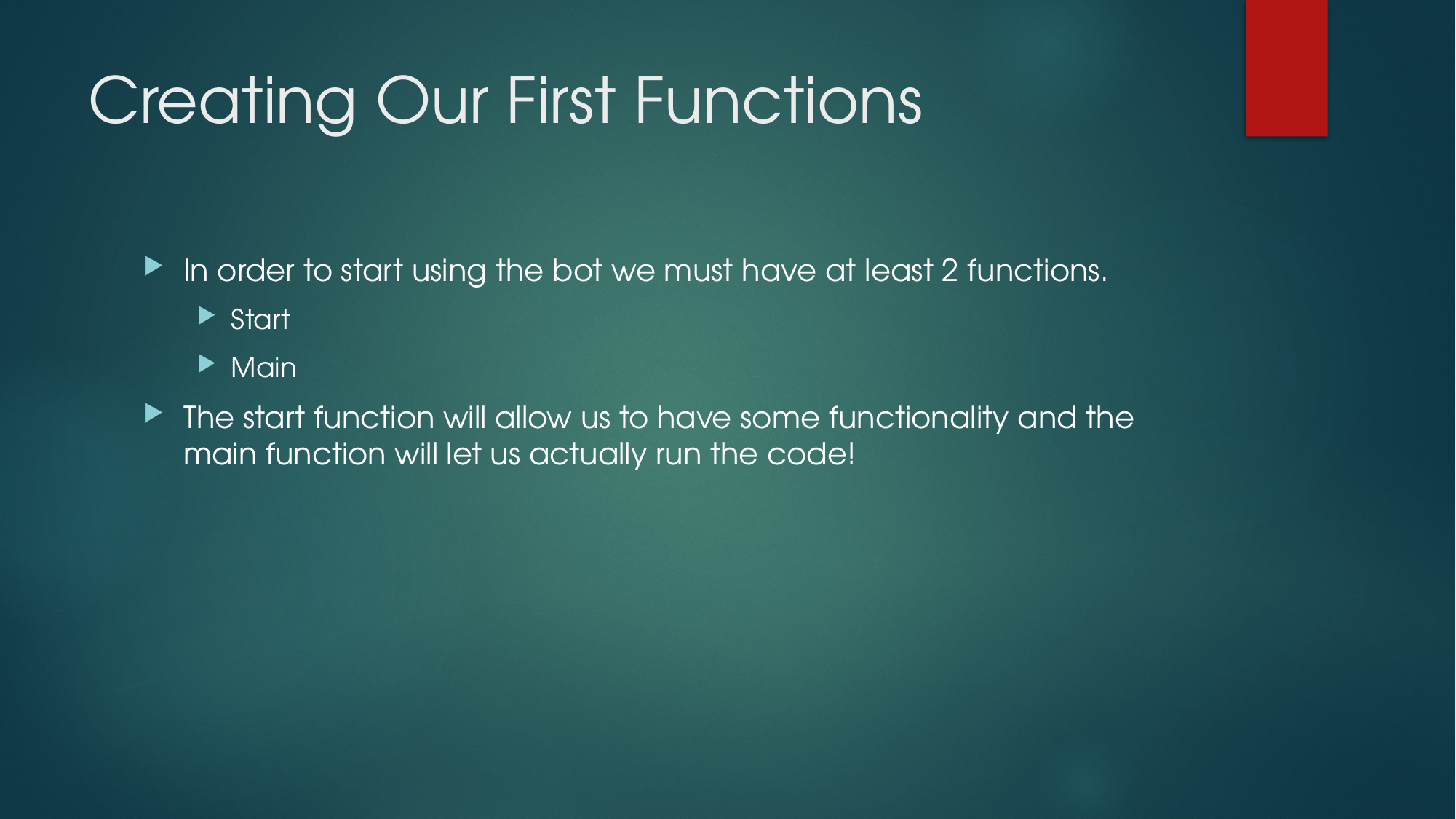

# Creating Our First Functions
In order to start using the bot we must have at least 2 functions.
Start
Main
The start function will allow us to have some functionality and the main function will let us actually run the code!